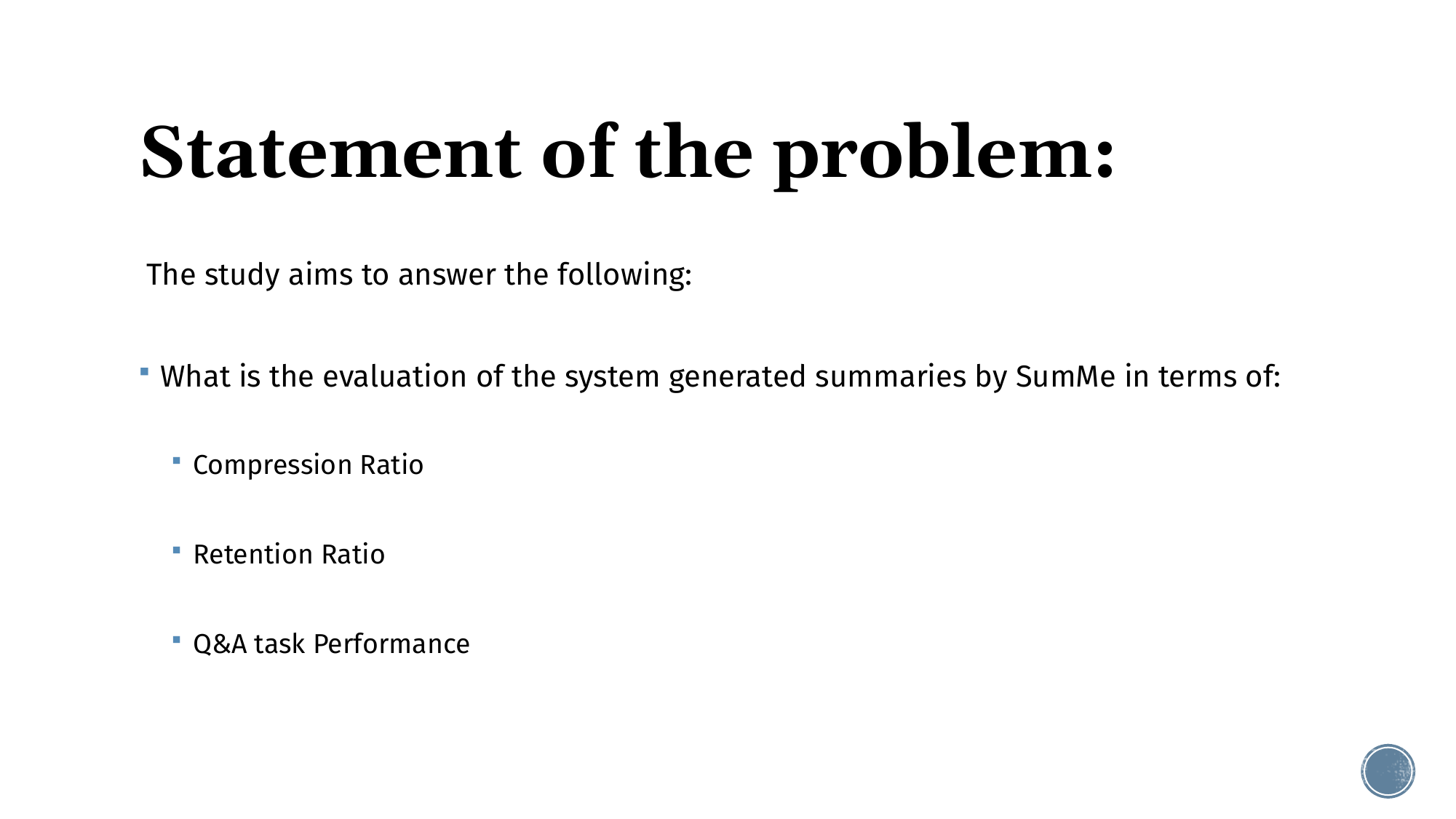

# Statement of the problem:
 The study aims to answer the following:

What is the evaluation of the system generated summaries by SumMe in terms of:

Compression Ratio

Retention Ratio

Q&A task Performance